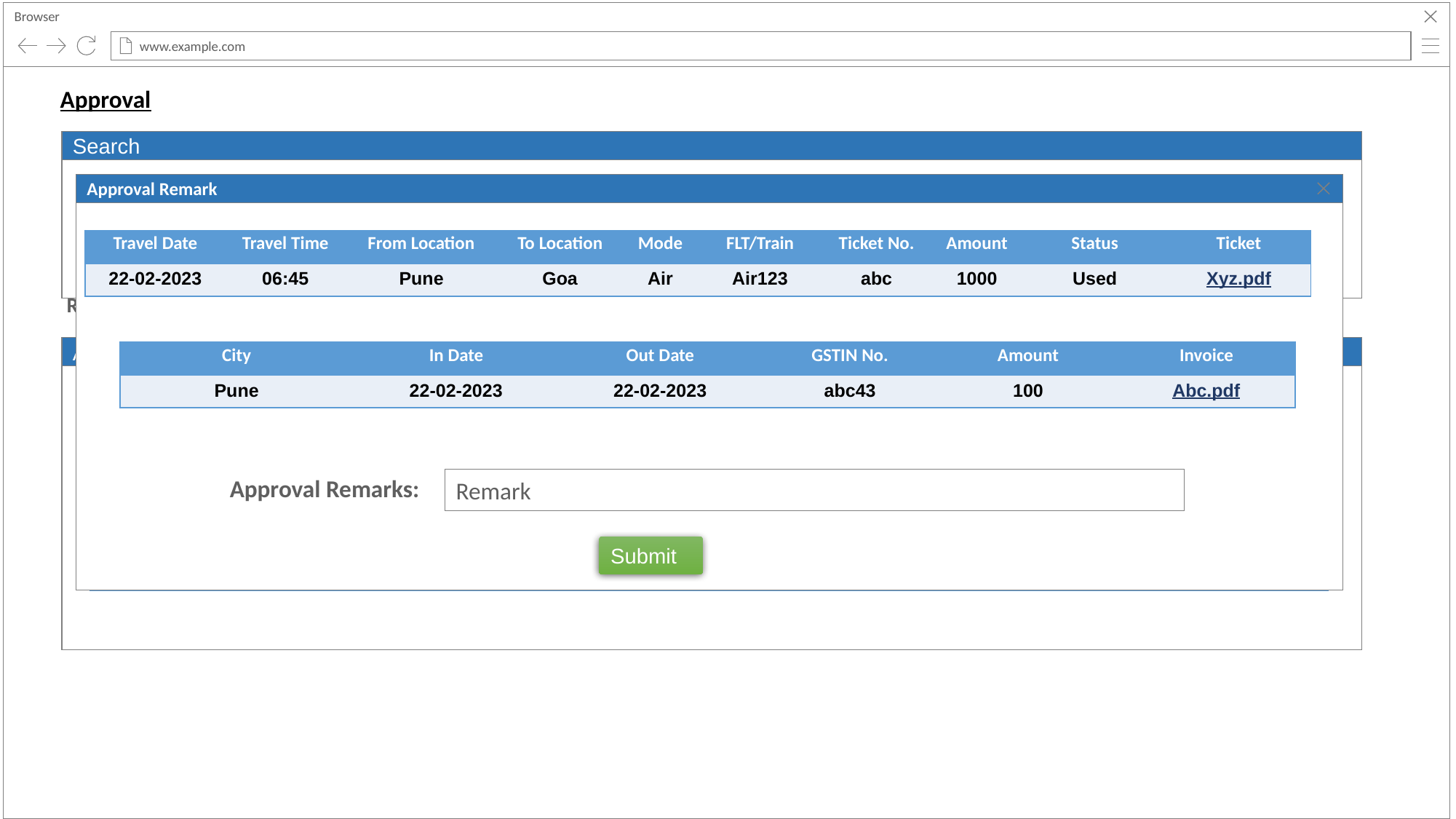

Browser

www.example.com

Approval
Search

Approval Remark

From Date:
01-01-2022
To Date:
31-01-2022
Search
| Travel Date | Travel Time | From Location | To Location | Mode | FLT/Train | Ticket No. | Amount | Status | Ticket |
| --- | --- | --- | --- | --- | --- | --- | --- | --- | --- |
| 22-02-2023 | 06:45 | Pune | Goa | Air | Air123 | abc | 1000 | Used | Xyz.pdf |

Remarks:
Approval

| City | In Date | Out Date | GSTIN No. | Amount | Invoice |
| --- | --- | --- | --- | --- | --- |
| Pune | 22-02-2023 | 22-02-2023 | abc43 | 100 | Abc.pdf |
| EmpCode | Name | Reference Date | Tenure | HR Reco. | Reco. | Action |
| --- | --- | --- | --- | --- | --- | --- |
| 3444 | Xyz | 01-02-2022 | assist | Yes | Yes |  |
| 4344 | JKL | 01-02-2022 | assist | Yes | No |  |
| 4644 | abc | 01-02-2022 | assist | Yes | Yes |  |

Accept
Reject
YES

Remark
Approval Remarks:
Accept
Reject
YES

Submit
Accept
Reject
YES